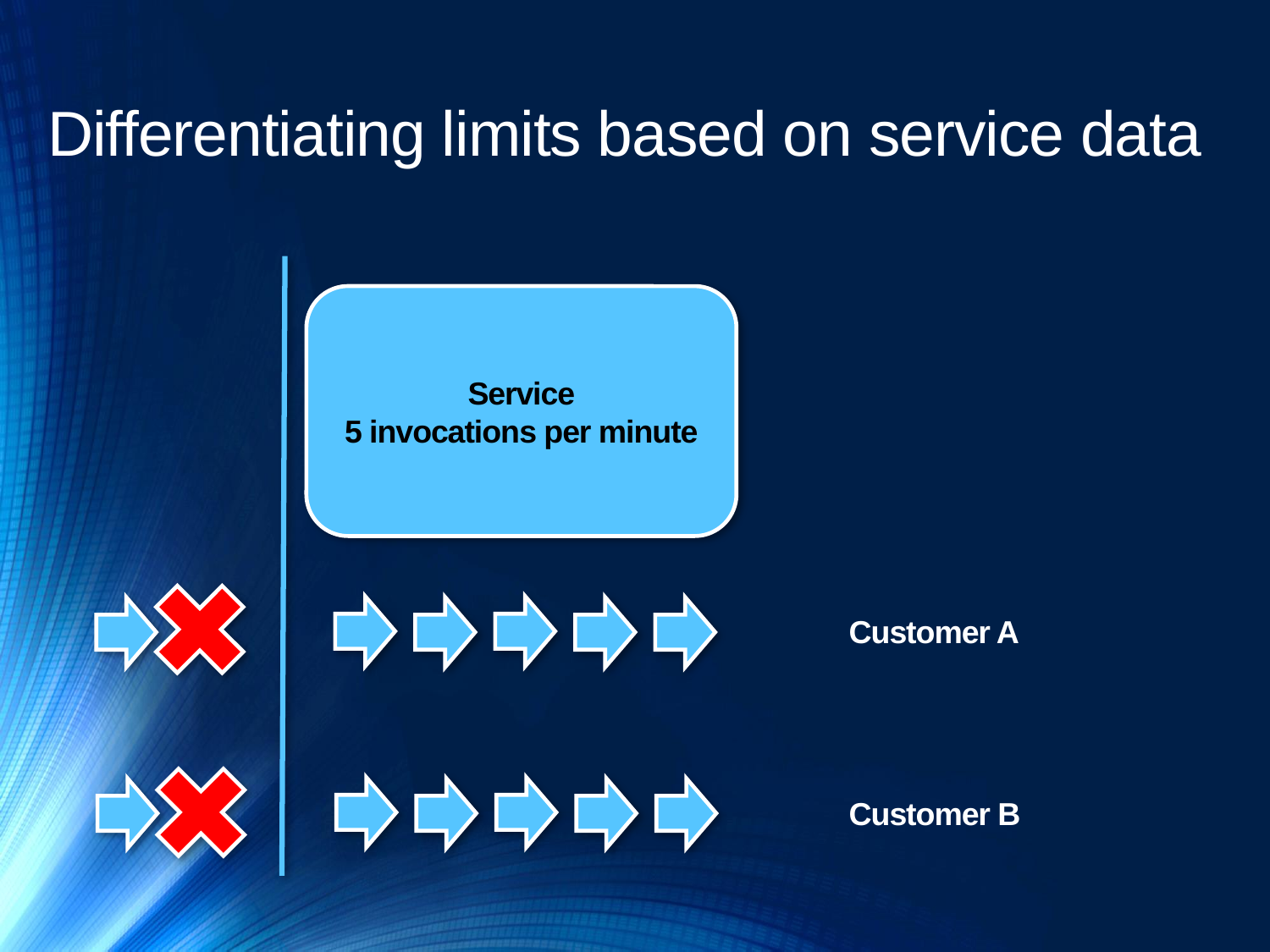

# Differentiating limits based on service data
Service
5 invocations per minute

Customer A

Customer B